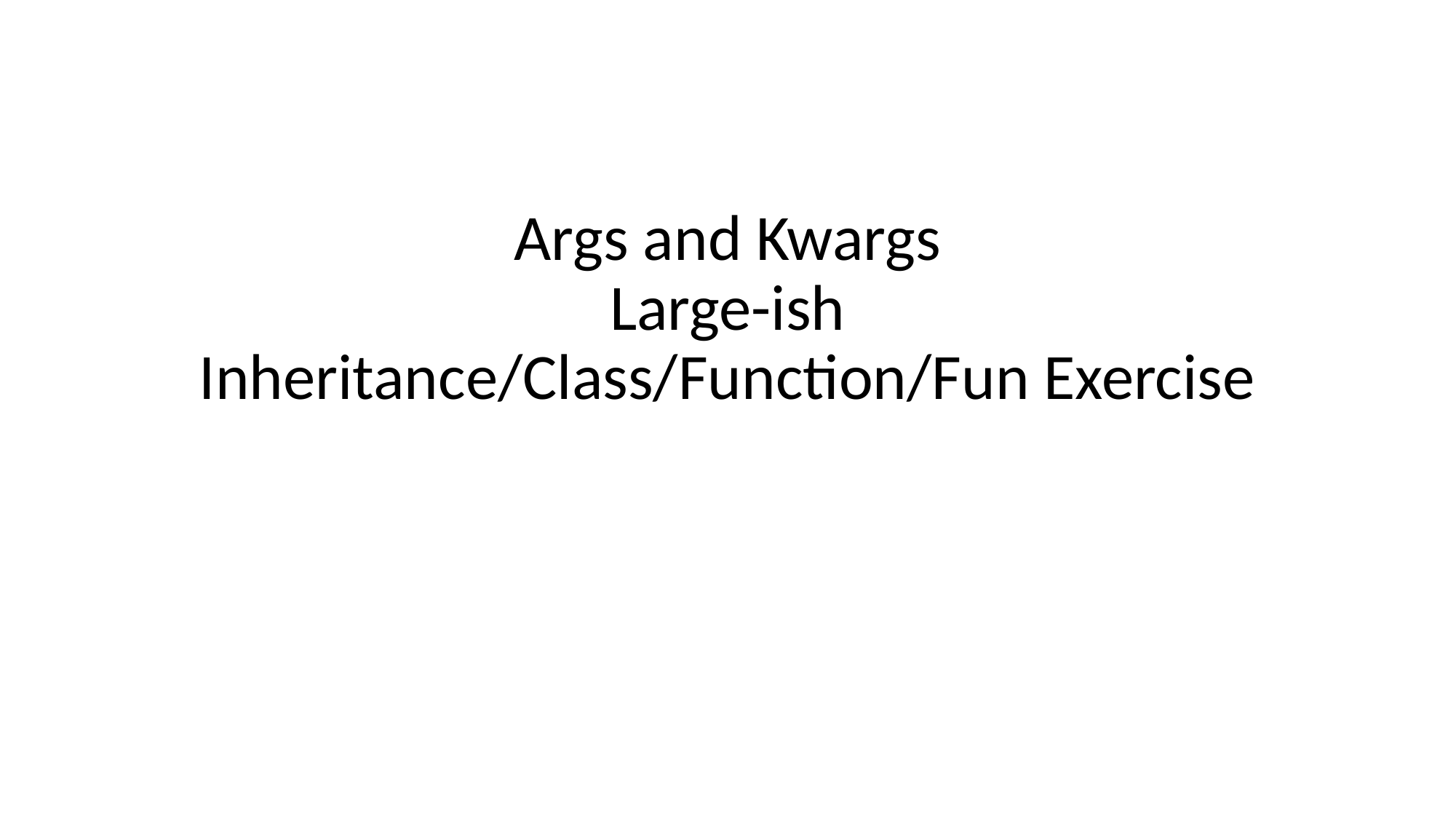

# Args and Kwargs Large-ish Inheritance/Class/Function/Fun Exercise